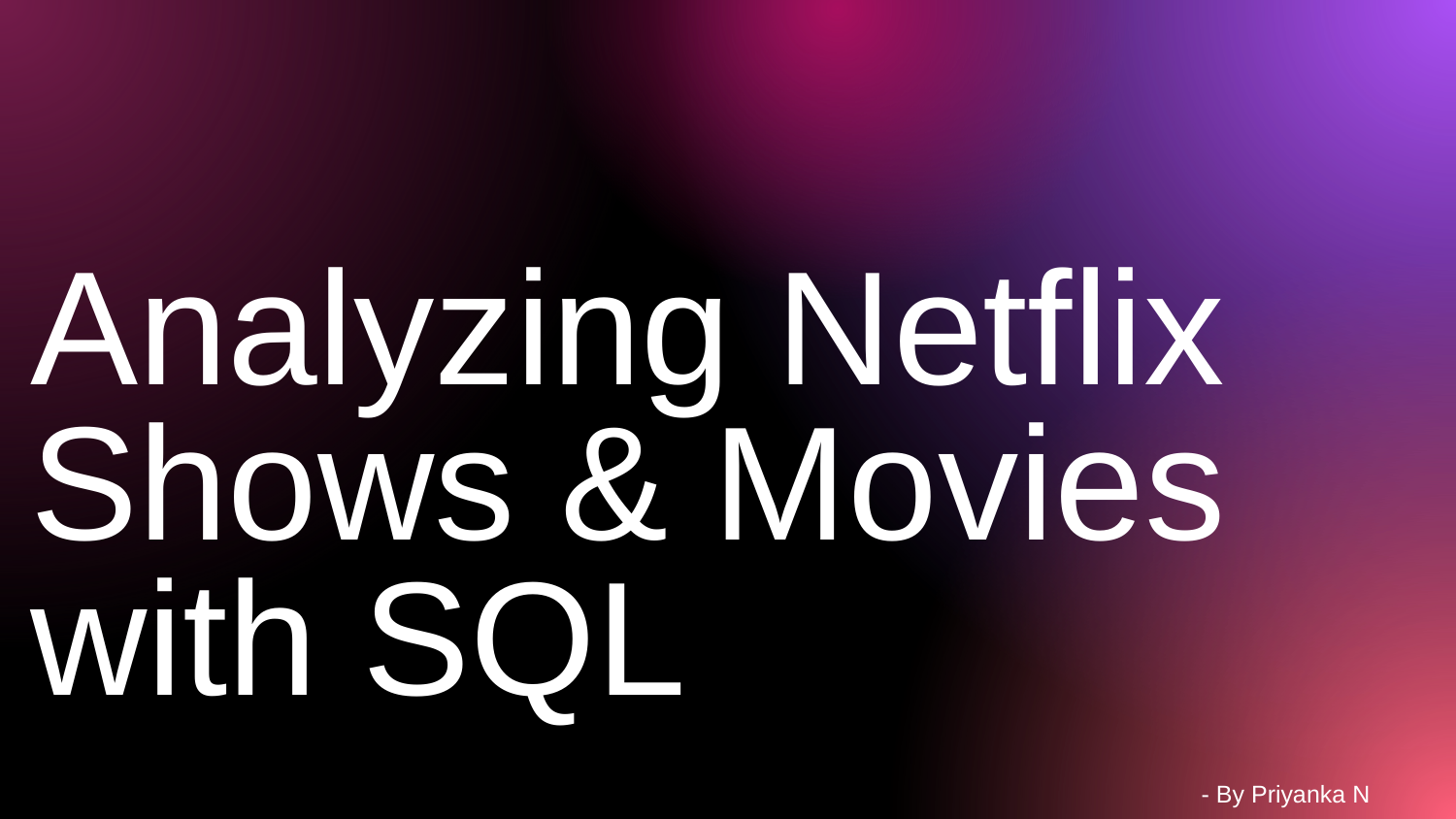

Analyzing Netflix Shows & Movies with SQL
- By Priyanka N